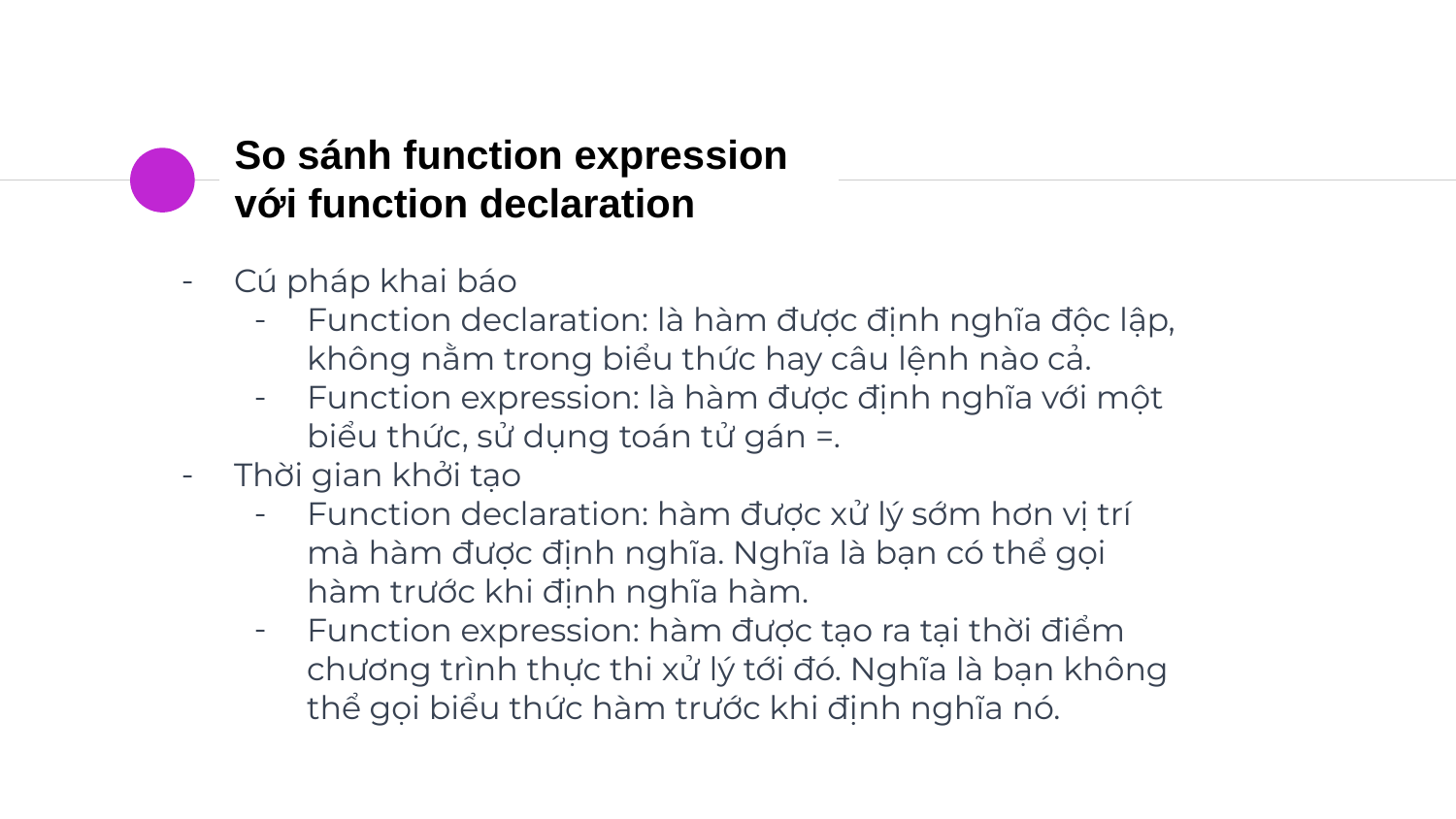

# So sánh function expression với function declaration
Cú pháp khai báo
Function declaration: là hàm được định nghĩa độc lập, không nằm trong biểu thức hay câu lệnh nào cả.
Function expression: là hàm được định nghĩa với một biểu thức, sử dụng toán tử gán =.
Thời gian khởi tạo
Function declaration: hàm được xử lý sớm hơn vị trí mà hàm được định nghĩa. Nghĩa là bạn có thể gọi hàm trước khi định nghĩa hàm.
Function expression: hàm được tạo ra tại thời điểm chương trình thực thi xử lý tới đó. Nghĩa là bạn không thể gọi biểu thức hàm trước khi định nghĩa nó.